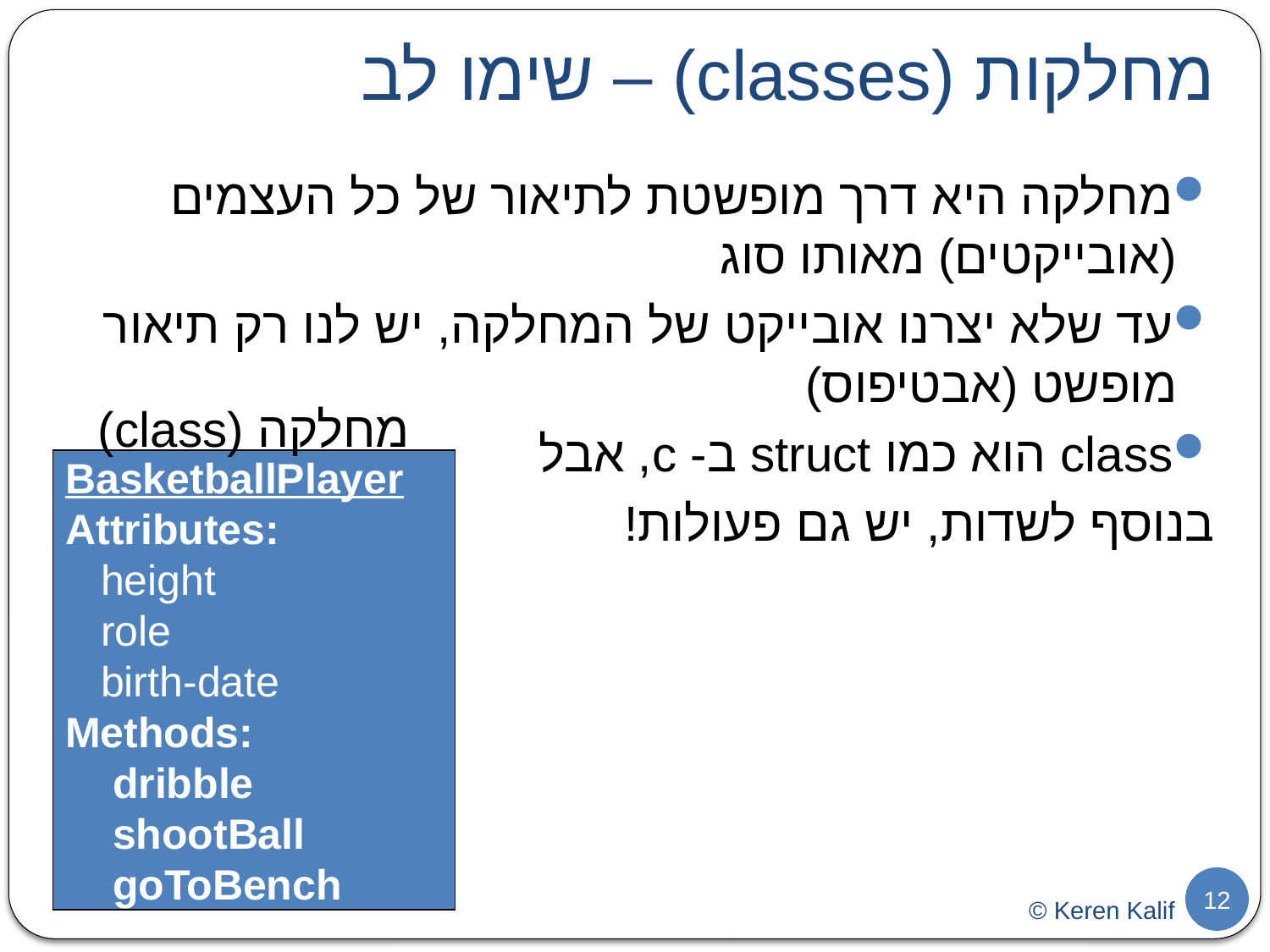

# מחלקות (classes) – שימו לב
מחלקה היא דרך מופשטת לתיאור של כל העצמים (אובייקטים) מאותו סוג
עד שלא יצרנו אובייקט של המחלקה, יש לנו רק תיאור מופשט (אבטיפוס)
class הוא כמו struct ב- c, אבל
	בנוסף לשדות, יש גם פעולות!
מחלקה (class)

BasketballPlayer
Attributes:
   height
   role
   birth-date
Methods:
    dribble
    shootBall
    goToBench

12
© Keren Kalif